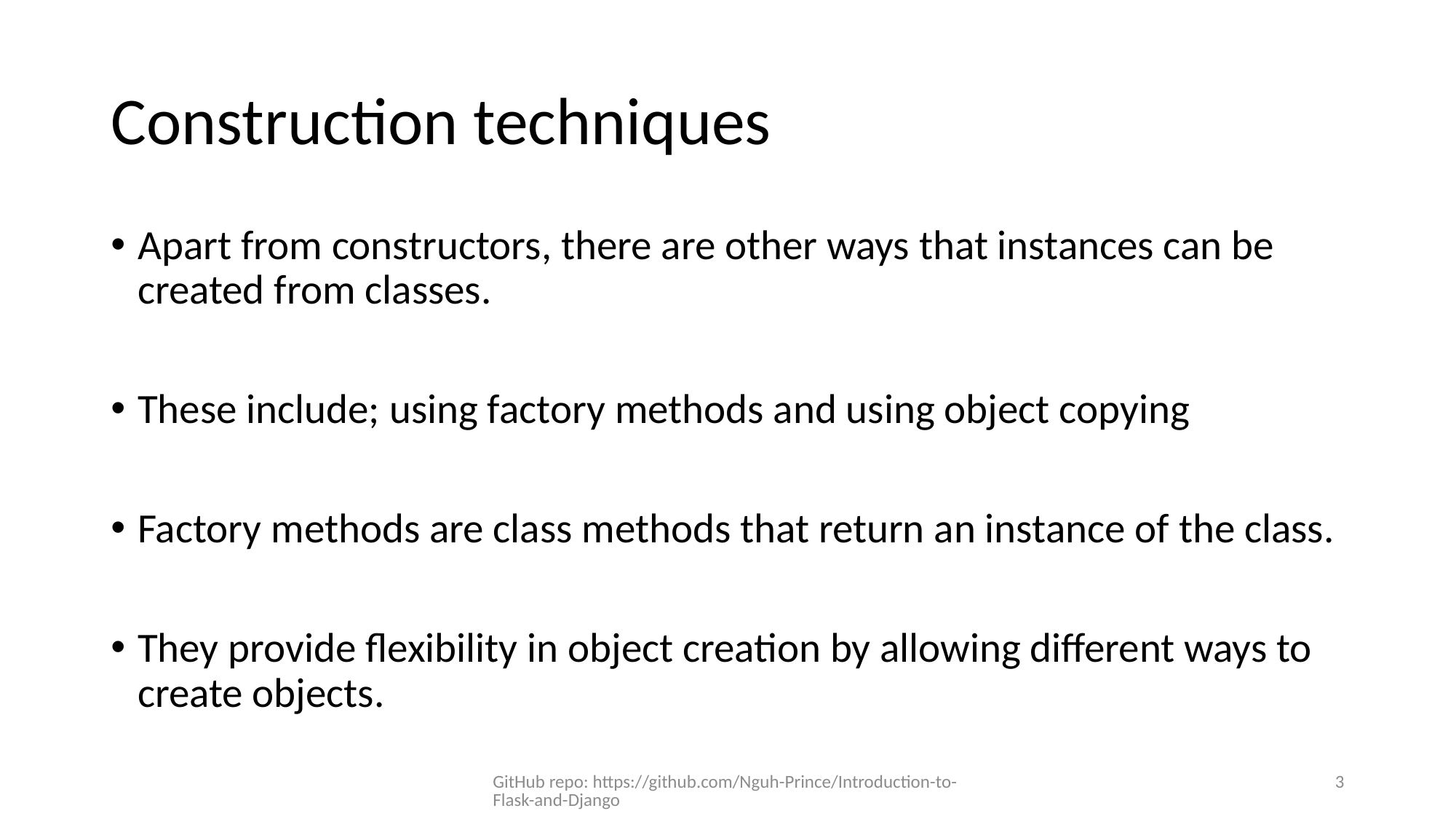

# Construction techniques
Apart from constructors, there are other ways that instances can be created from classes.

These include; using factory methods and using object copying

Factory methods are class methods that return an instance of the class.

They provide flexibility in object creation by allowing different ways to create objects.
GitHub repo: https://github.com/Nguh-Prince/Introduction-to-Flask-and-Django
3